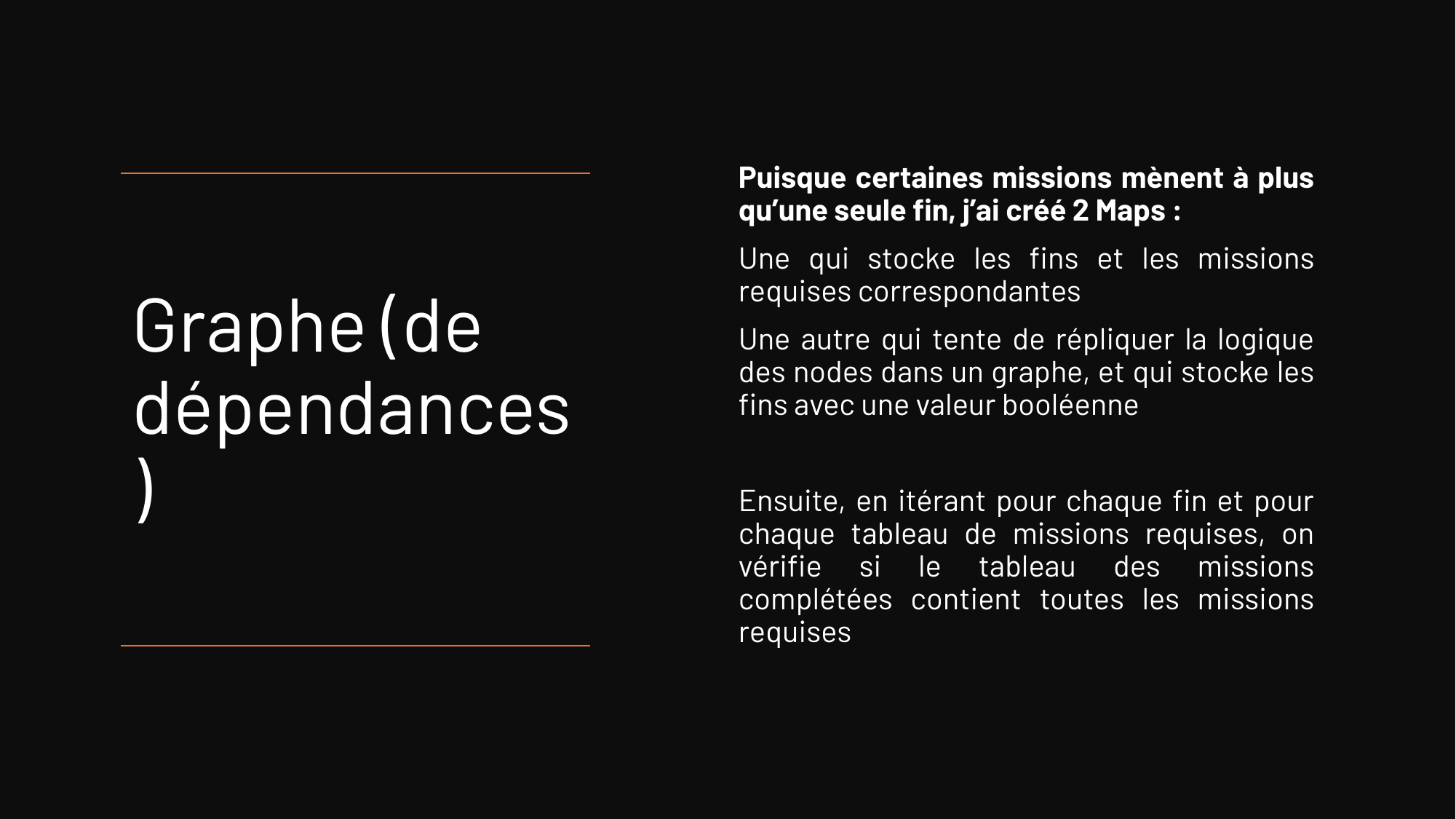

Puisque certaines missions mènent à plus qu’une seule fin, j’ai créé 2 Maps :
Une qui stocke les fins et les missions requises correspondantes
Une autre qui tente de répliquer la logique des nodes dans un graphe, et qui stocke les fins avec une valeur booléenne

Ensuite, en itérant pour chaque fin et pour chaque tableau de missions requises, on vérifie si le tableau des missions complétées contient toutes les missions requises
# Graphe (de dépendances)